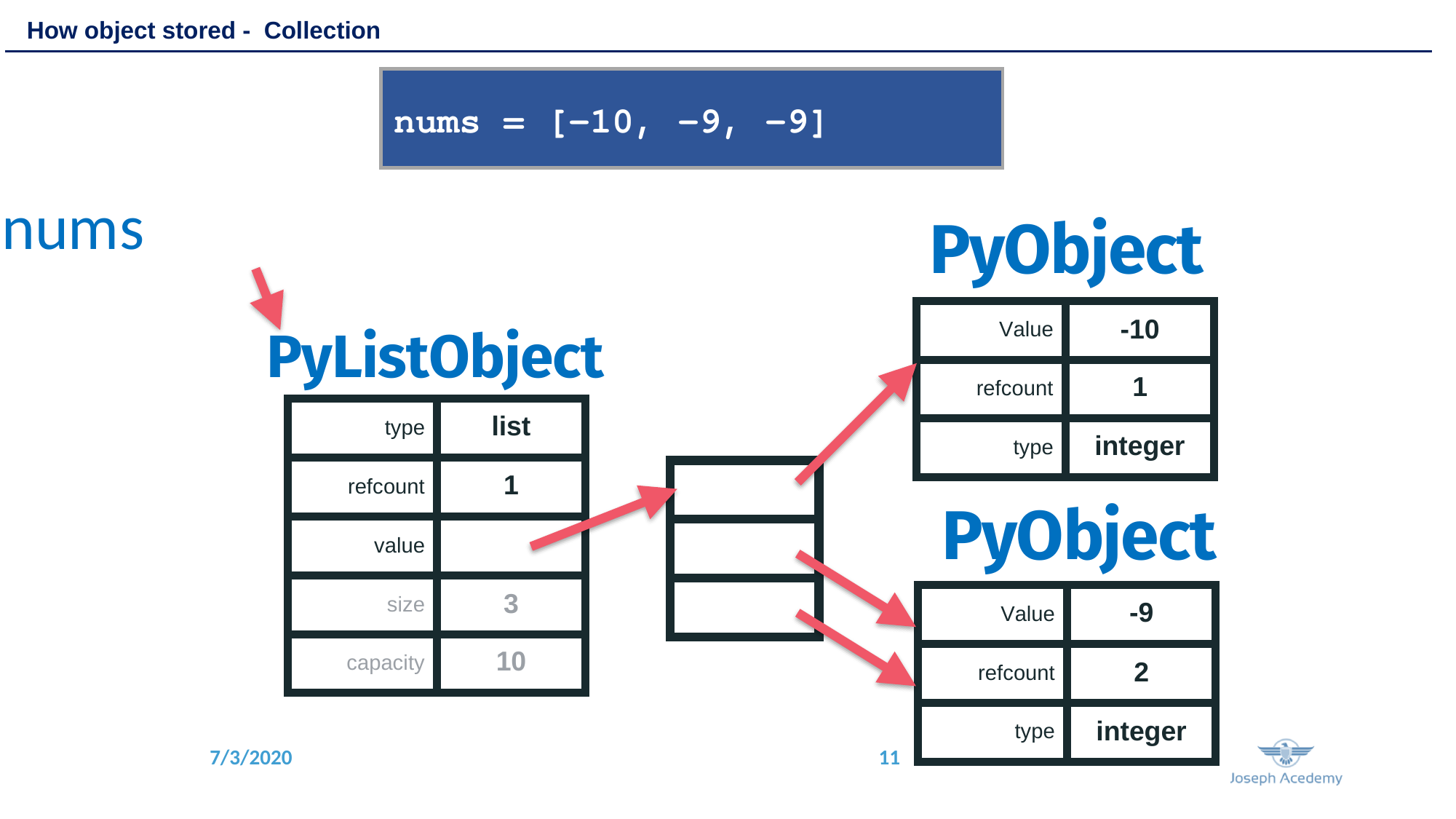

How object stored -  Collection

nums = [-10, -9, -9]

nums
PyObject

| Value | -10 |
| --- | --- |
| refcount | 1 |
| type | integer |
PyListObject

PyObject

| type | list |
| --- | --- |
| refcount | 1 |
| value |  |
| size | 3 |
| capacity | 10 |
| Value | -9 |
| --- | --- |
| refcount | 2 |
| type | integer |